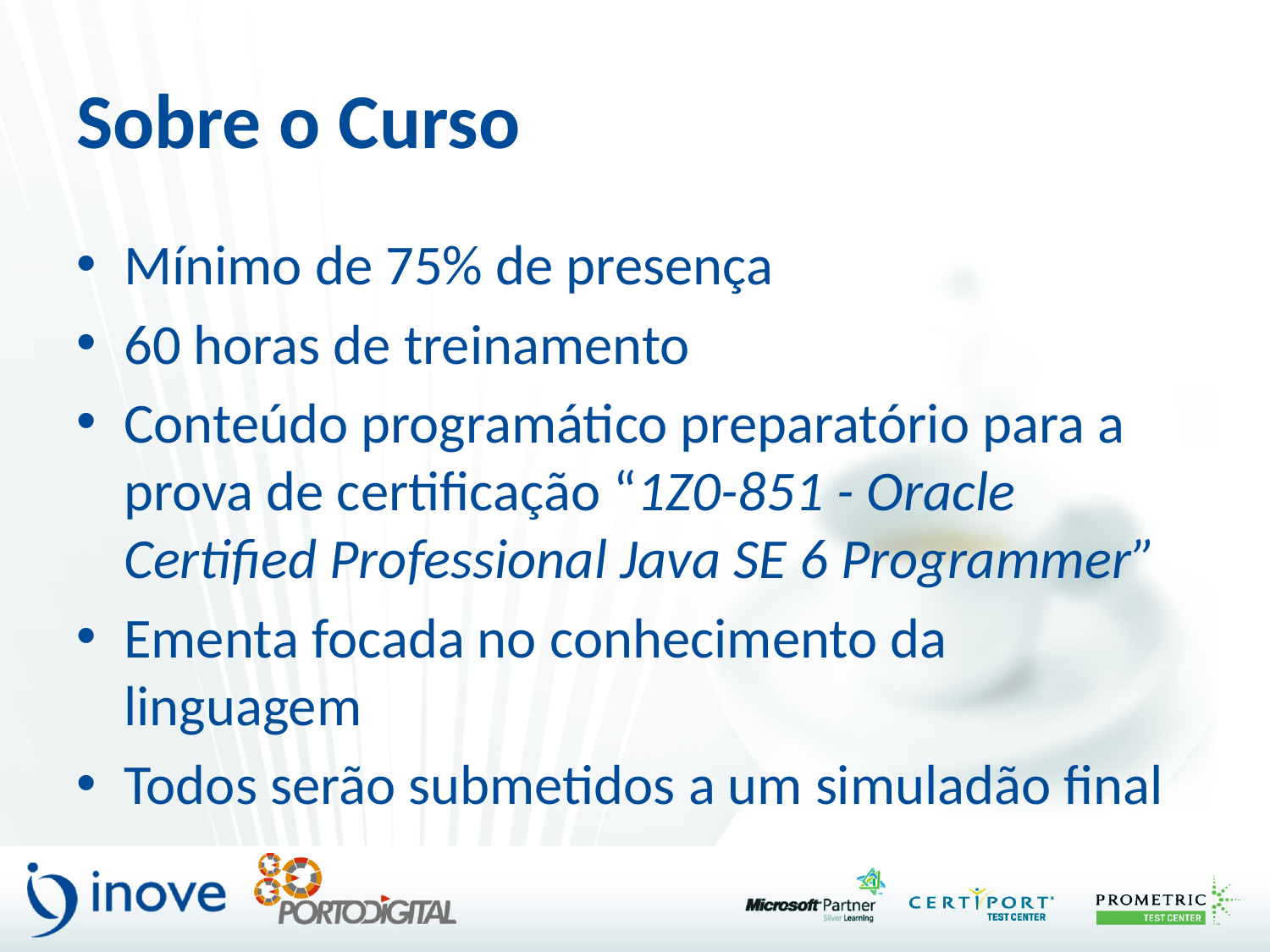

# Sobre o Curso
Mínimo de 75% de presença
60 horas de treinamento
Conteúdo programático preparatório para a prova de certificação “1Z0-851 - Oracle Certified Professional Java SE 6 Programmer”
Ementa focada no conhecimento da linguagem
Todos serão submetidos a um simuladão final